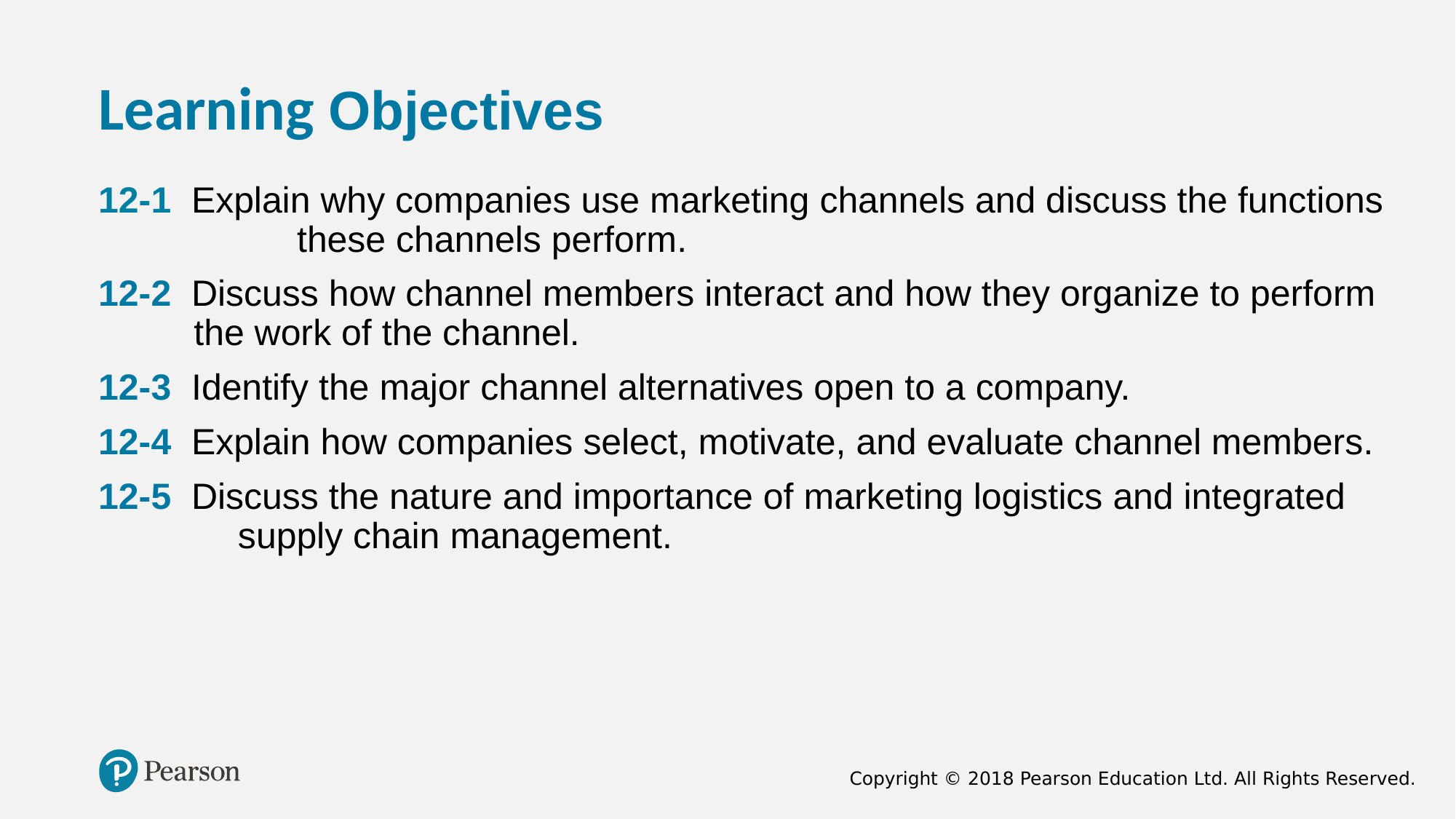

# Learning Objectives
12-1  Explain why companies use marketing channels and discuss the functions  	these channels perform.
12-2  Discuss how channel members interact and how they organize to perform
the work of the channel.
12-3  Identify the major channel alternatives open to a company.
12-4  Explain how companies select, motivate, and evaluate channel members.
12-5  Discuss the nature and importance of marketing logistics and integrated
	   supply chain management.